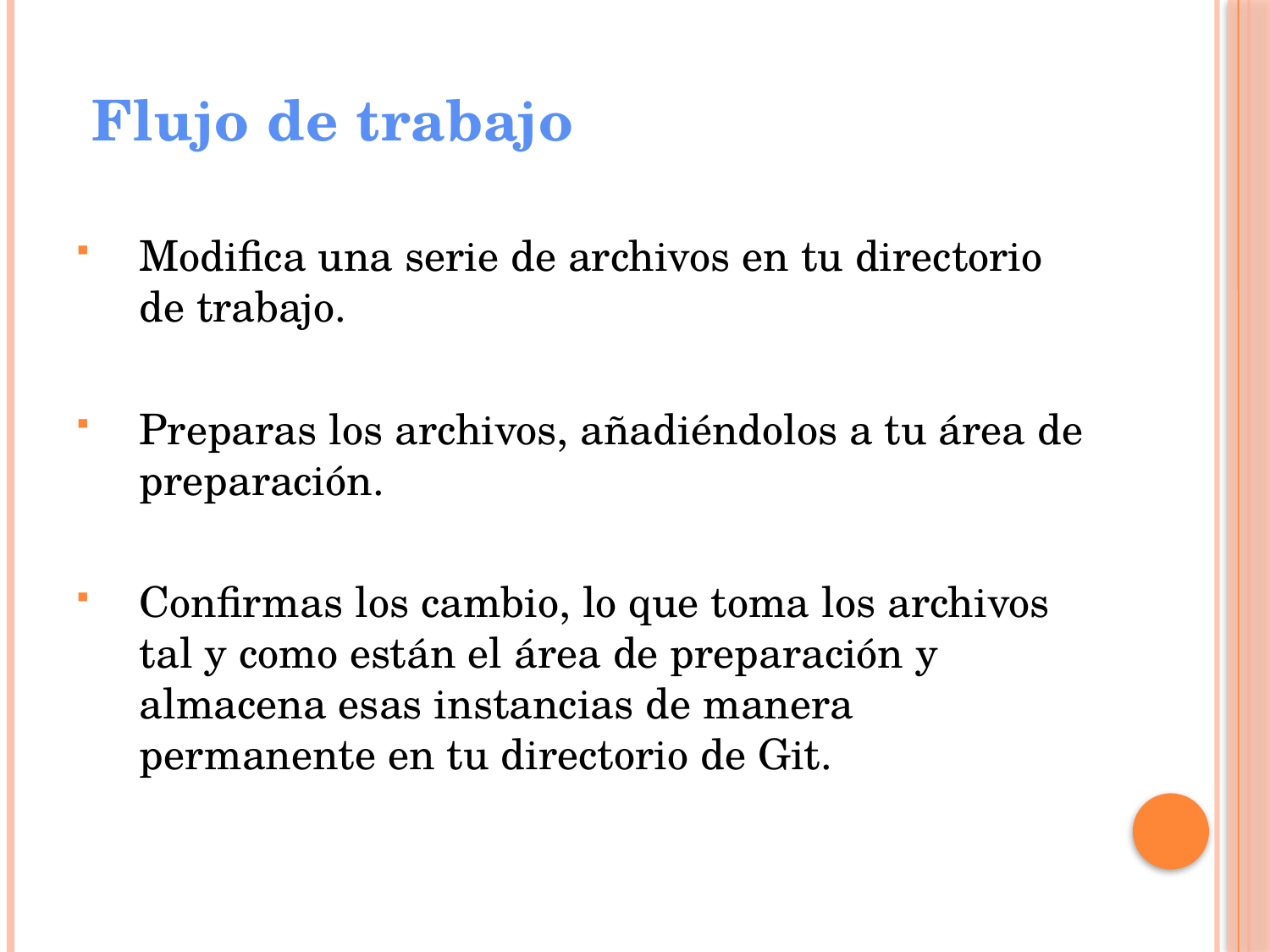

# Flujo de trabajo
Modifica una serie de archivos en tu directorio de trabajo.

Preparas los archivos, añadiéndolos a tu área de preparación.

Confirmas los cambio, lo que toma los archivos tal y como están el área de preparación y almacena esas instancias de manera  permanente en tu directorio de Git.